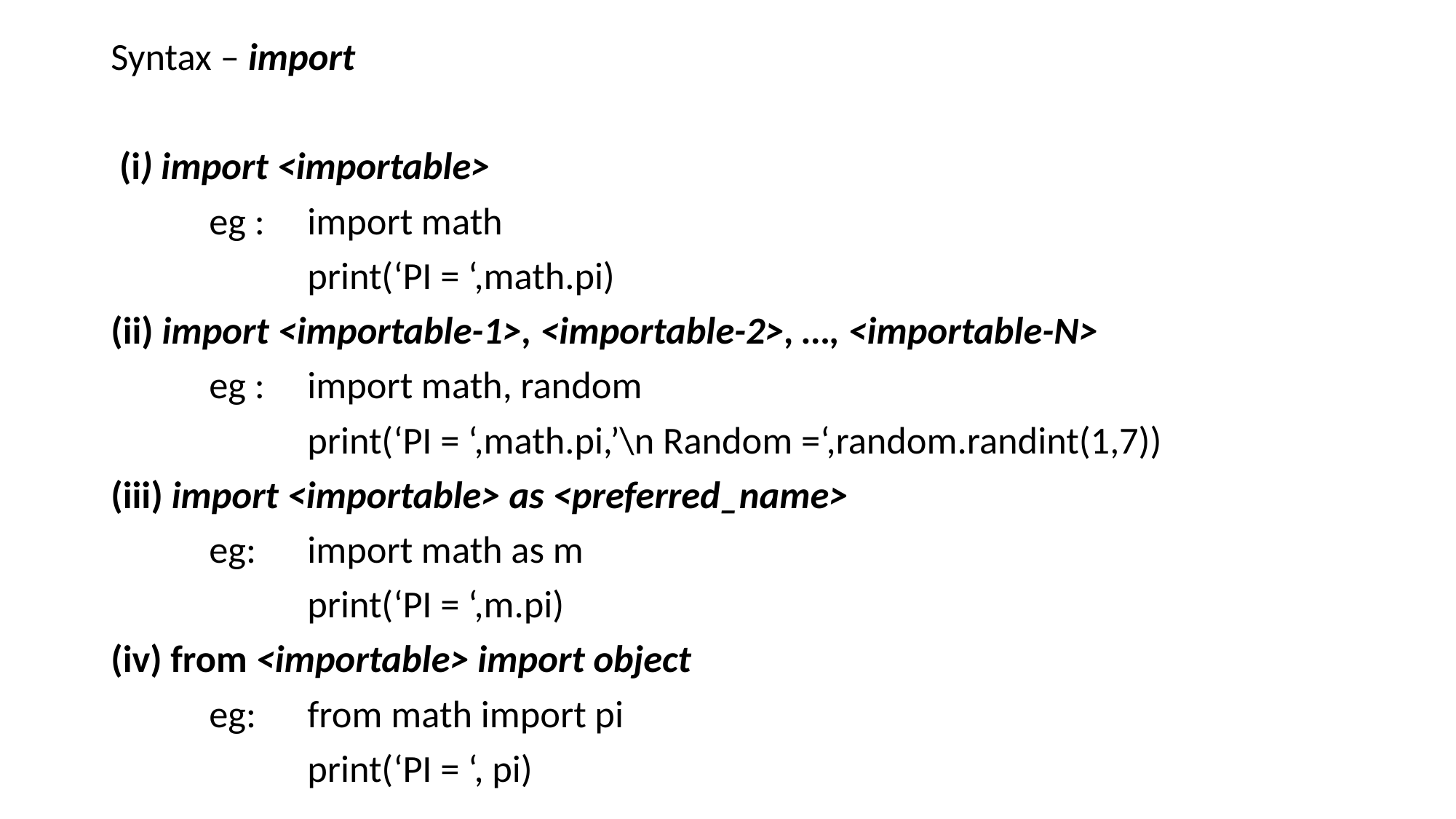

Syntax – import

 (i) import <importable>
	eg : 	import math
		print(‘PI = ‘,math.pi)
(ii) import <importable-1>, <importable-2>, …, <importable-N>
	eg : 	import math, random
		print(‘PI = ‘,math.pi,’\n Random =‘,random.randint(1,7))
(iii) import <importable> as <preferred_name>
	eg: 	import math as m
		print(‘PI = ‘,m.pi)
(iv) from <importable> import object
	eg: 	from math import pi
		print(‘PI = ‘, pi)